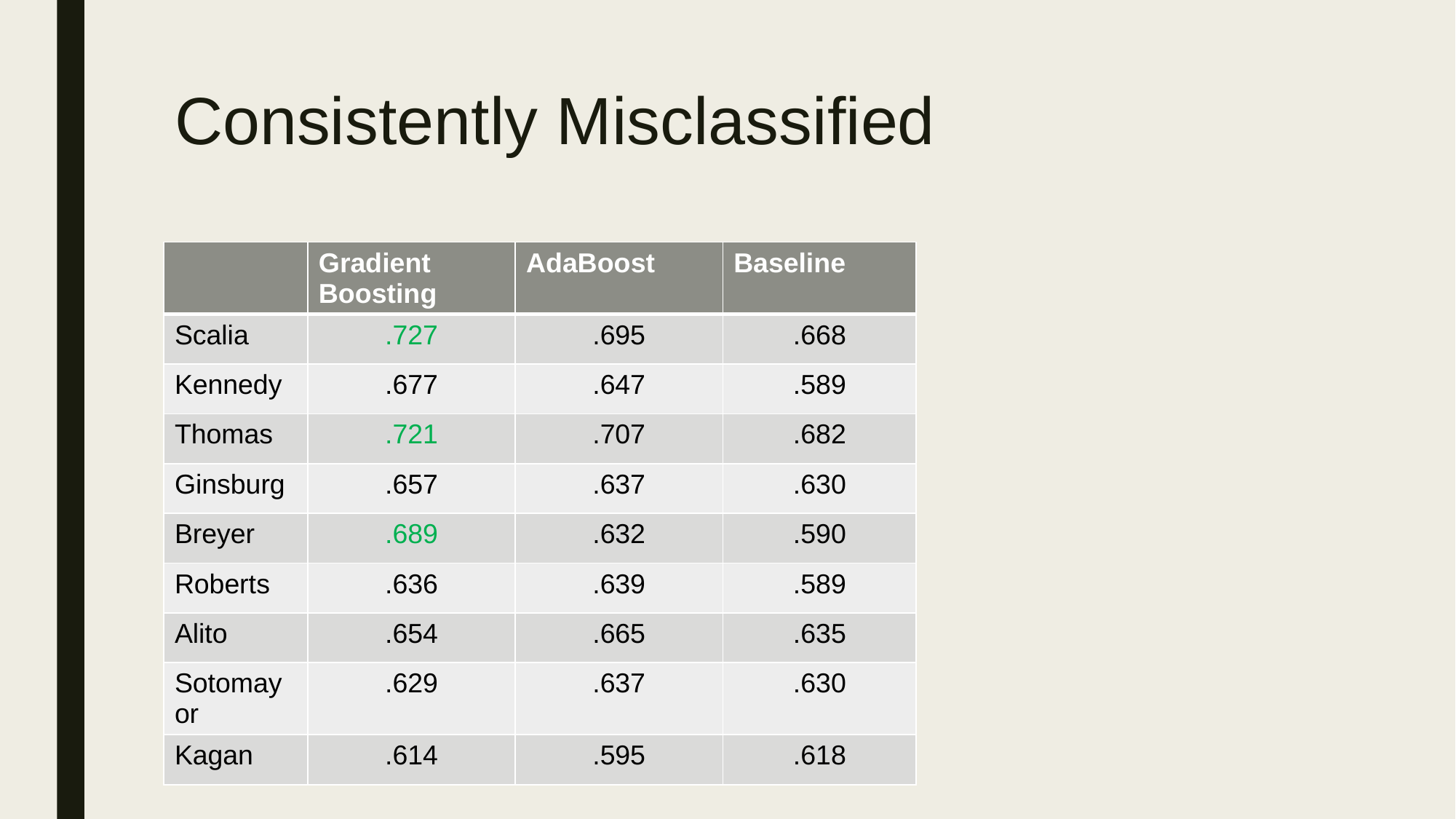

# Consistently Misclassified
|  | Gradient Boosting | AdaBoost | Baseline |
| --- | --- | --- | --- |
| Scalia | .727 | .695 | .668 |
| Kennedy | .677 | .647 | .589 |
| Thomas | .721 | .707 | .682 |
| Ginsburg | .657 | .637 | .630 |
| Breyer | .689 | .632 | .590 |
| Roberts | .636 | .639 | .589 |
| Alito | .654 | .665 | .635 |
| Sotomayor | .629 | .637 | .630 |
| Kagan | .614 | .595 | .618 |